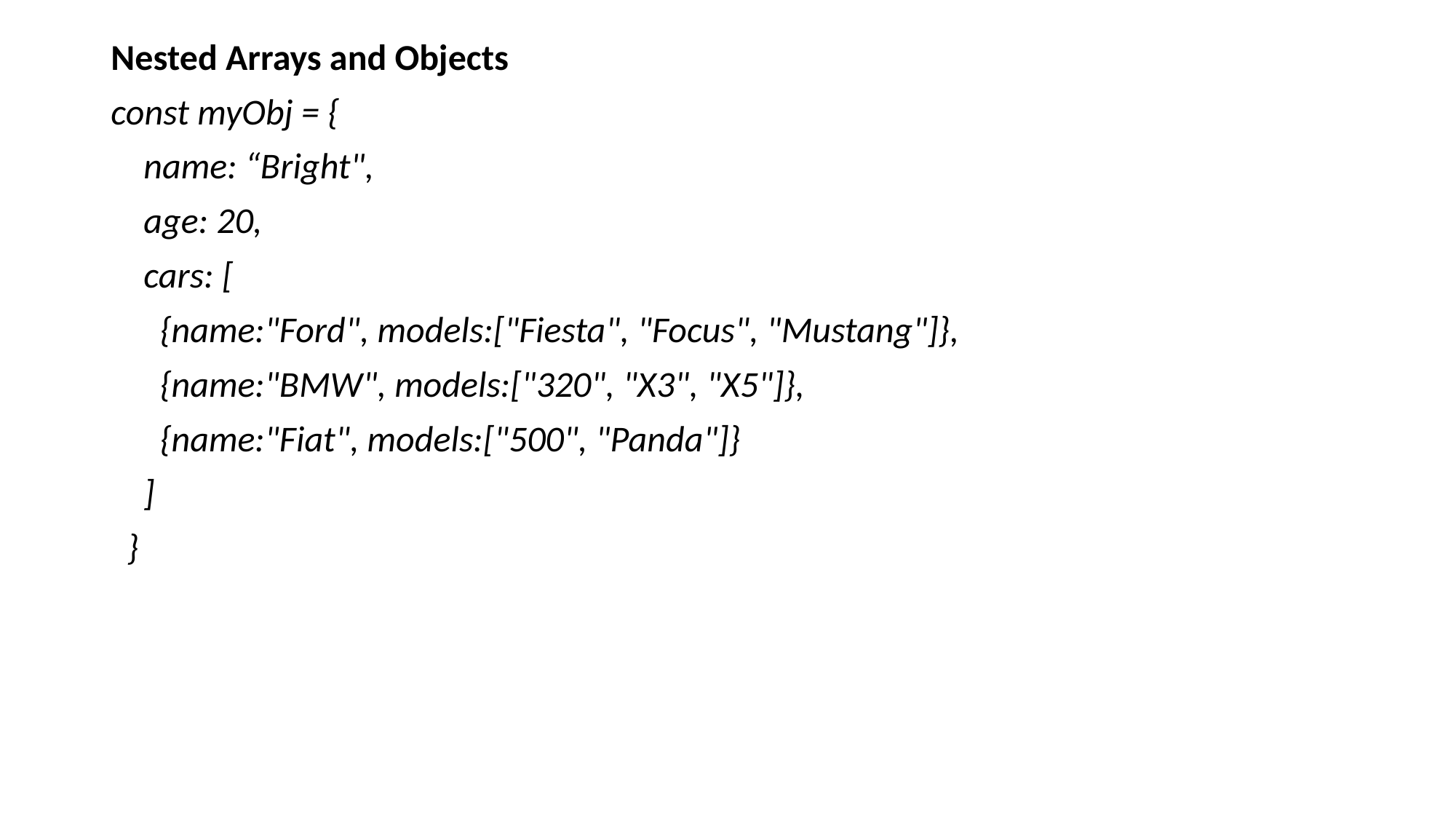

Nested Arrays and Objects
const myObj = {
    name: “Bright",
    age: 20,
    cars: [
      {name:"Ford", models:["Fiesta", "Focus", "Mustang"]},
      {name:"BMW", models:["320", "X3", "X5"]},
      {name:"Fiat", models:["500", "Panda"]}
    ]
  }